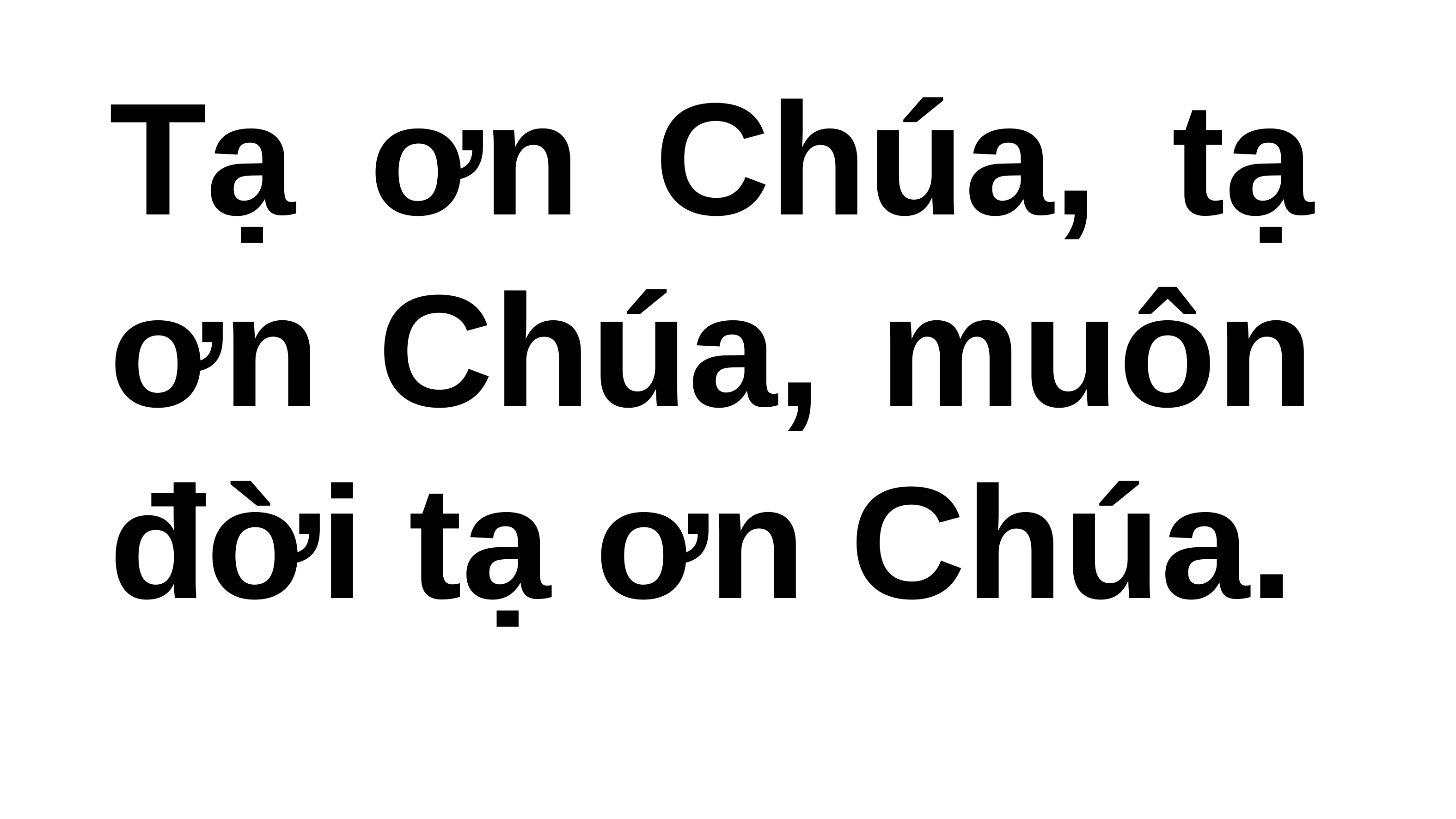

# Tạ ơn Chúa, tạ ơn Chúa, muôn đời tạ ơn Chúa.